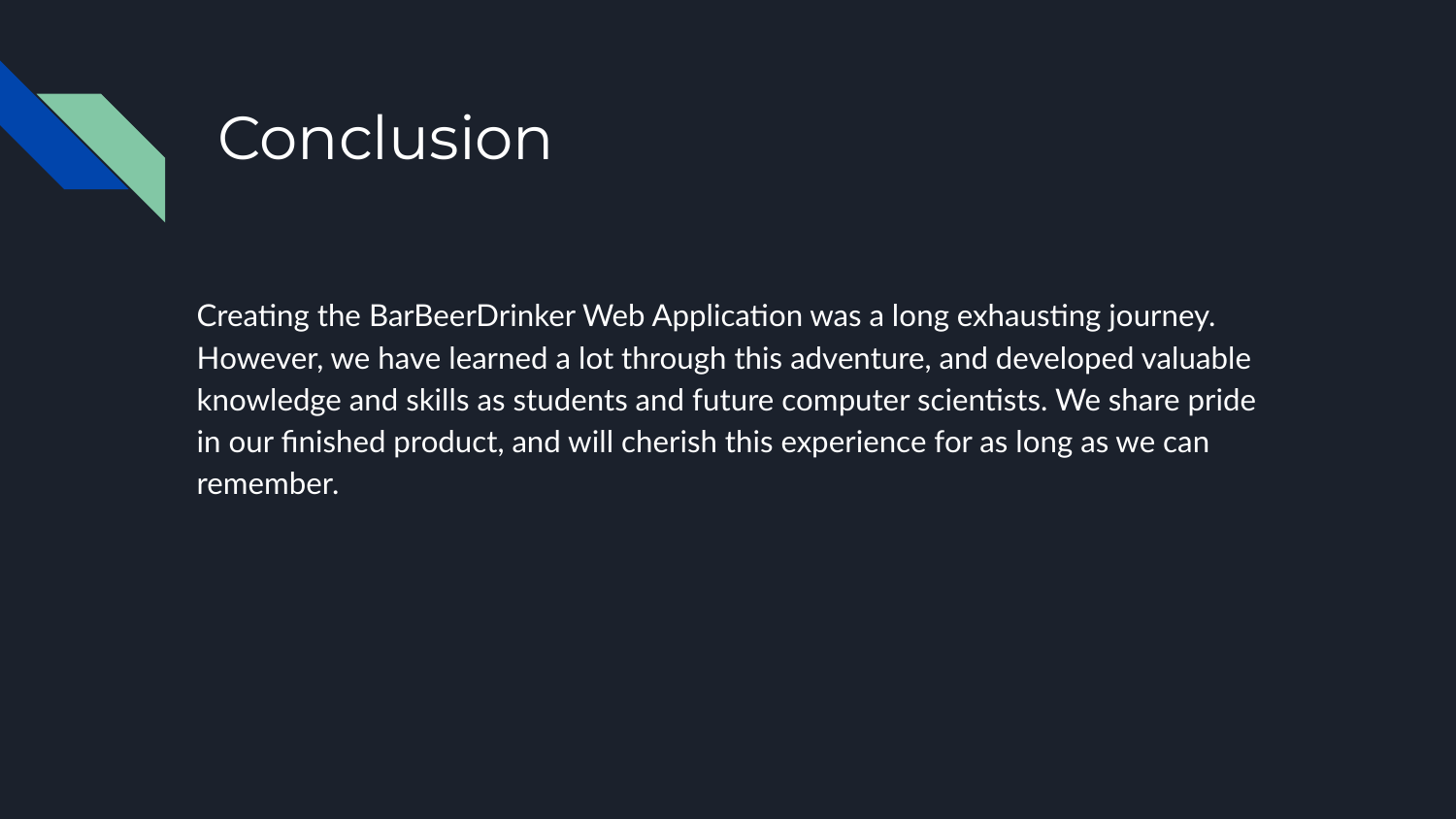

# Conclusion
Creating the BarBeerDrinker Web Application was a long exhausting journey. However, we have learned a lot through this adventure, and developed valuable knowledge and skills as students and future computer scientists. We share pride in our finished product, and will cherish this experience for as long as we can remember.